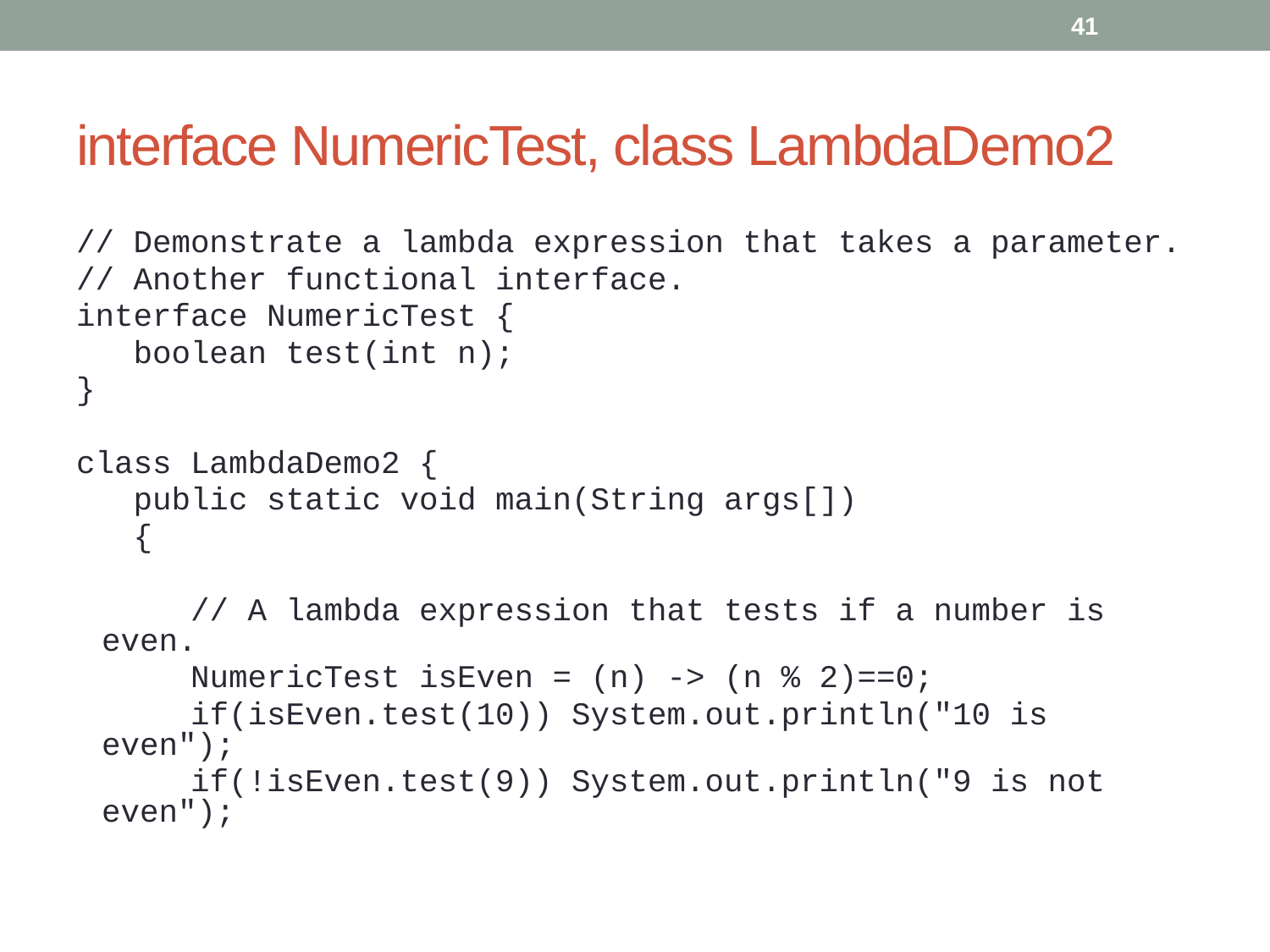

41
# interface NumericTest, class LambdaDemo2
// Demonstrate a lambda expression that takes a parameter.
// Another functional interface.
interface NumericTest {
   boolean test(int n);
}

class LambdaDemo2 {
   public static void main(String args[])
   {

      // A lambda expression that tests if a number is even.
      NumericTest isEven = (n) -> (n % 2)==0;
      if(isEven.test(10)) System.out.println("10 is even");
      if(!isEven.test(9)) System.out.println("9 is not even");